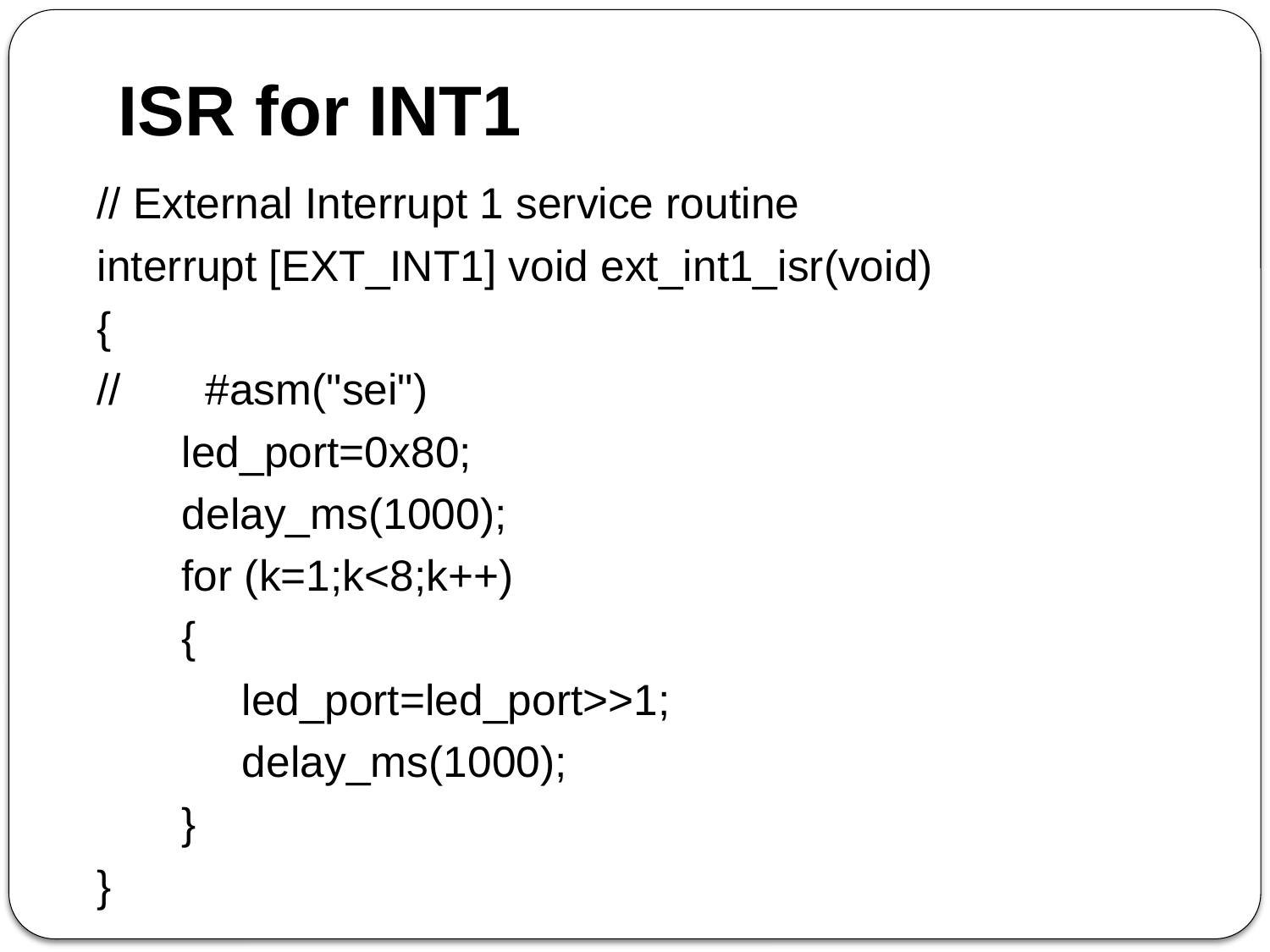

# ISR for INT1
// External Interrupt 1 service routine
interrupt [EXT_INT1] void ext_int1_isr(void)
{
//       #asm("sei")
       led_port=0x80;
       delay_ms(1000);
       for (k=1;k<8;k++)
       {
            led_port=led_port>>1;
            delay_ms(1000);
       }
}